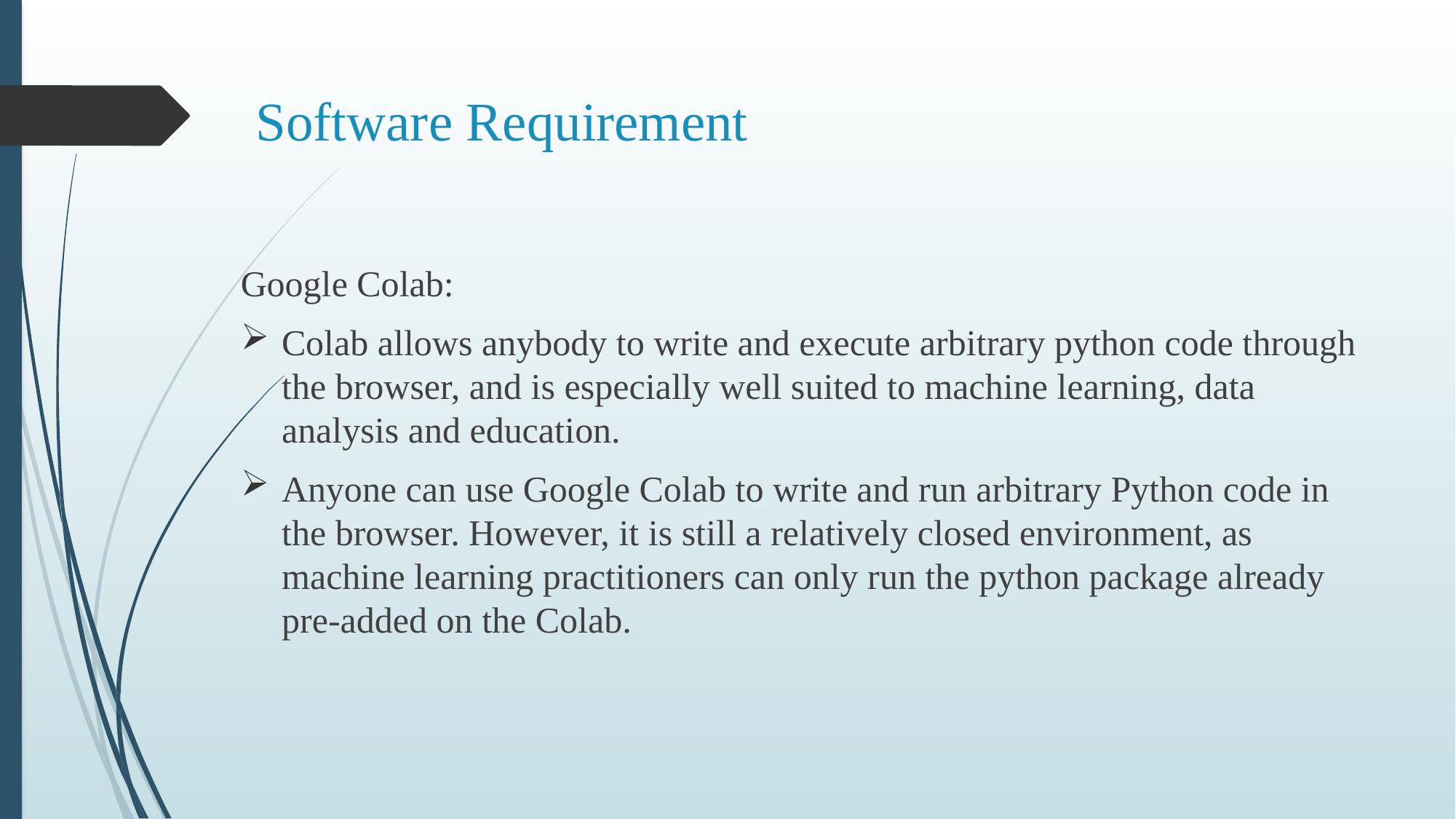

# Software Requirement
Google Colab:
Colab allows anybody to write and execute arbitrary python code through the browser, and is especially well suited to machine learning, data analysis and education.
Anyone can use Google Colab to write and run arbitrary Python code in the browser. However, it is still a relatively closed environment, as machine learning practitioners can only run the python package already pre-added on the Colab.